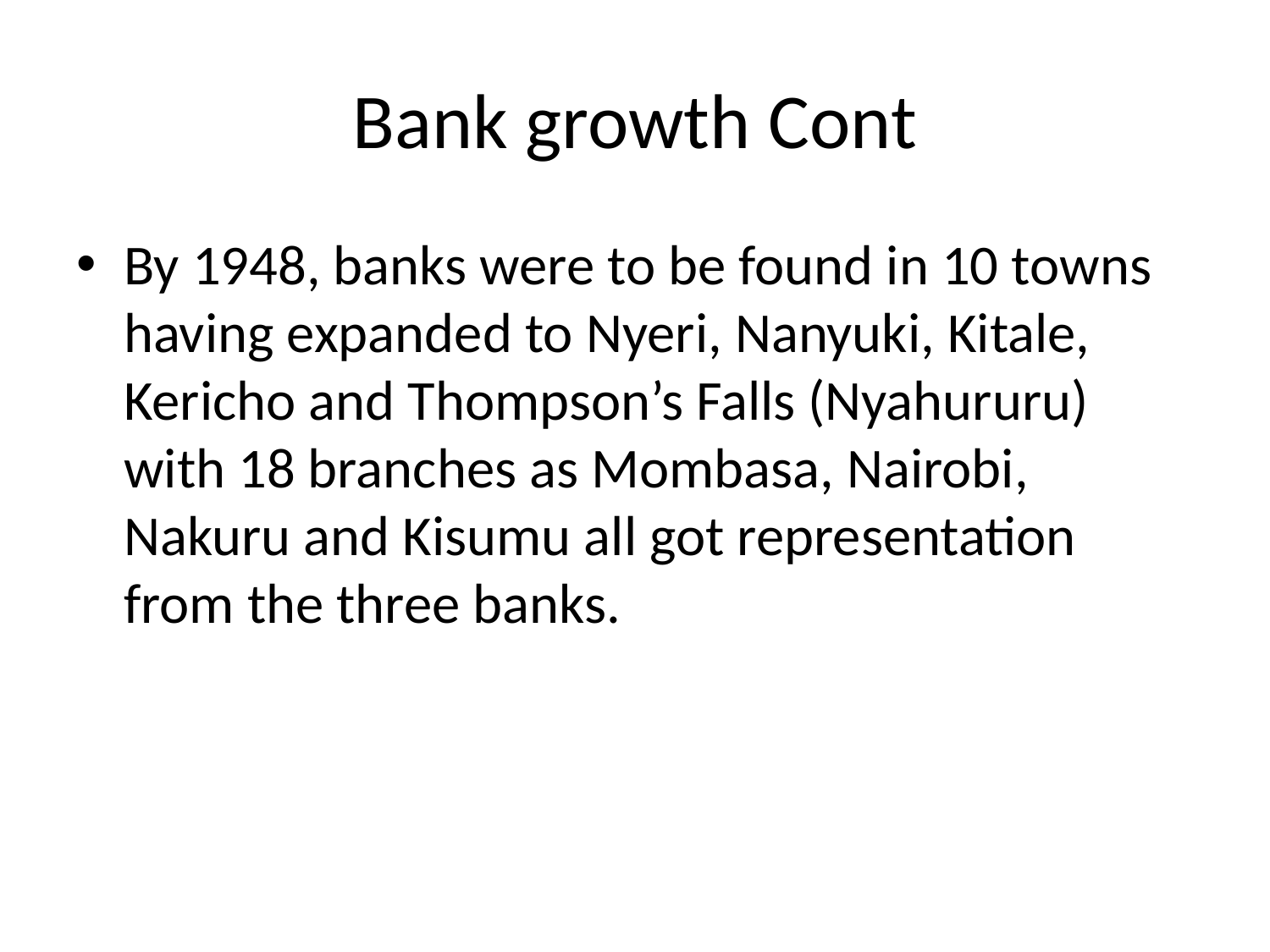

# Bank growth Cont
By 1948, banks were to be found in 10 towns having expanded to Nyeri, Nanyuki, Kitale, Kericho and Thompson’s Falls (Nyahururu) with 18 branches as Mombasa, Nairobi, Nakuru and Kisumu all got representation from the three banks.